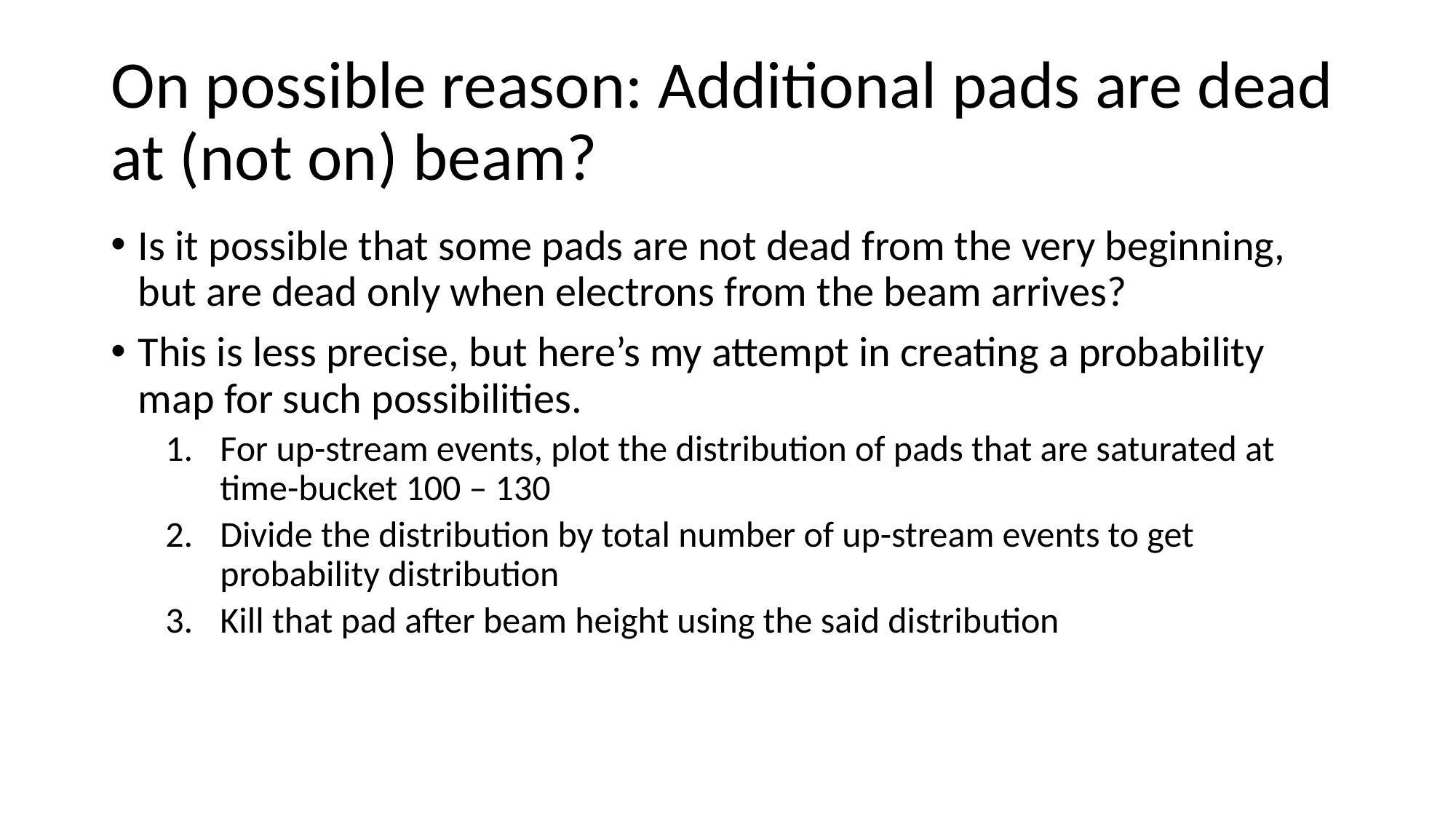

# On possible reason: Additional pads are dead at (not on) beam?
Is it possible that some pads are not dead from the very beginning, but are dead only when electrons from the beam arrives?
This is less precise, but here’s my attempt in creating a probability map for such possibilities.
For up-stream events, plot the distribution of pads that are saturated at time-bucket 100 – 130
Divide the distribution by total number of up-stream events to get probability distribution
Kill that pad after beam height using the said distribution